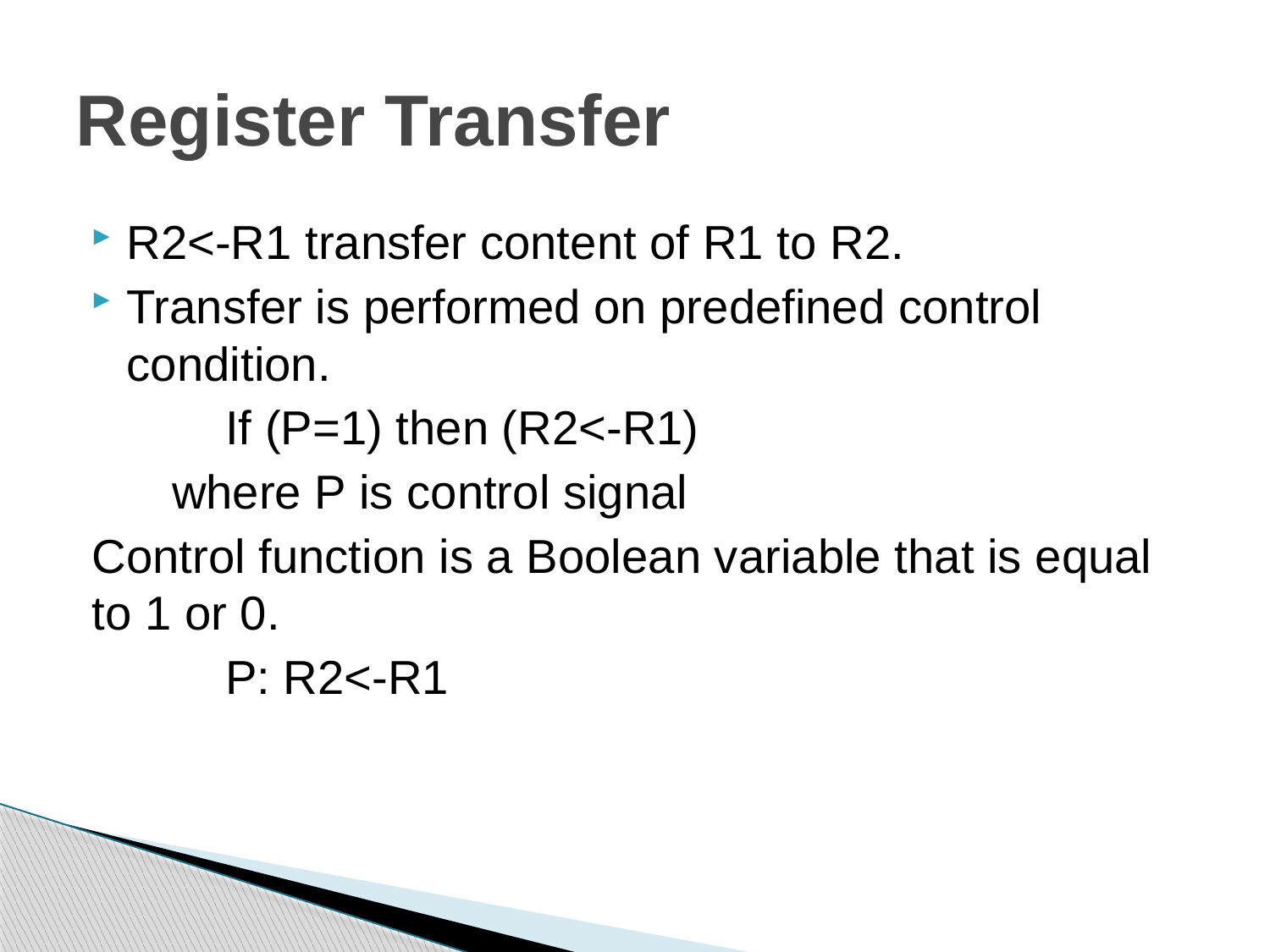

# Register Transfer
R2<-R1 transfer content of R1 to R2.
Transfer is performed on predefined control condition.
          If (P=1) then (R2<-R1)
      where P is control signal
Control function is a Boolean variable that is equal to 1 or 0.
          P: R2<-R1